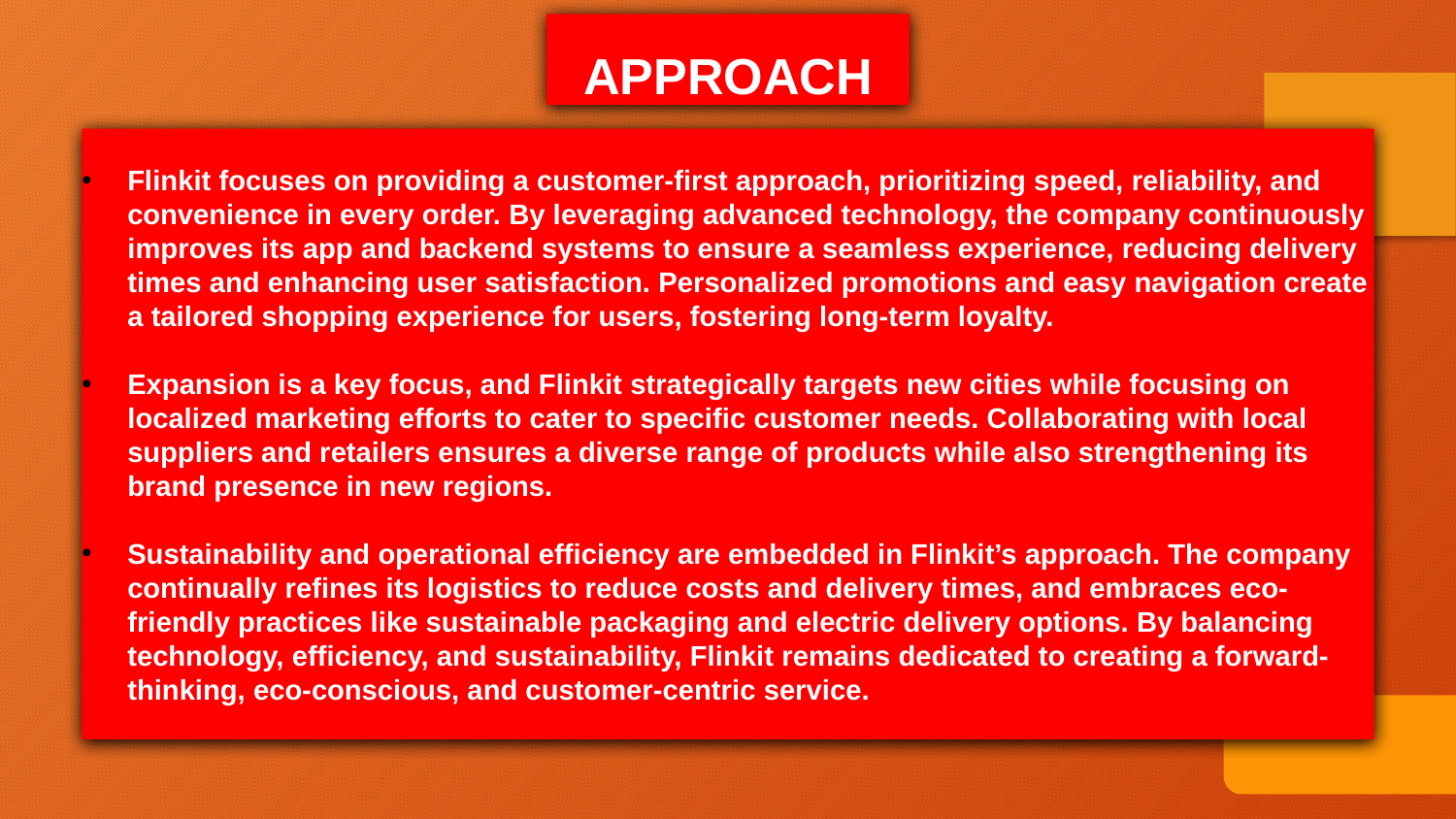

APPROACH

Flinkit focuses on providing a customer-first approach, prioritizing speed, reliability, and convenience in every order. By leveraging advanced technology, the company continuously improves its app and backend systems to ensure a seamless experience, reducing delivery times and enhancing user satisfaction. Personalized promotions and easy navigation create a tailored shopping experience for users, fostering long-term loyalty.

Expansion is a key focus, and Flinkit strategically targets new cities while focusing on localized marketing efforts to cater to specific customer needs. Collaborating with local suppliers and retailers ensures a diverse range of products while also strengthening its brand presence in new regions.

Sustainability and operational efficiency are embedded in Flinkit’s approach. The company continually refines its logistics to reduce costs and delivery times, and embraces eco-friendly practices like sustainable packaging and electric delivery options. By balancing technology, efficiency, and sustainability, Flinkit remains dedicated to creating a forward-thinking, eco-conscious, and customer-centric service.